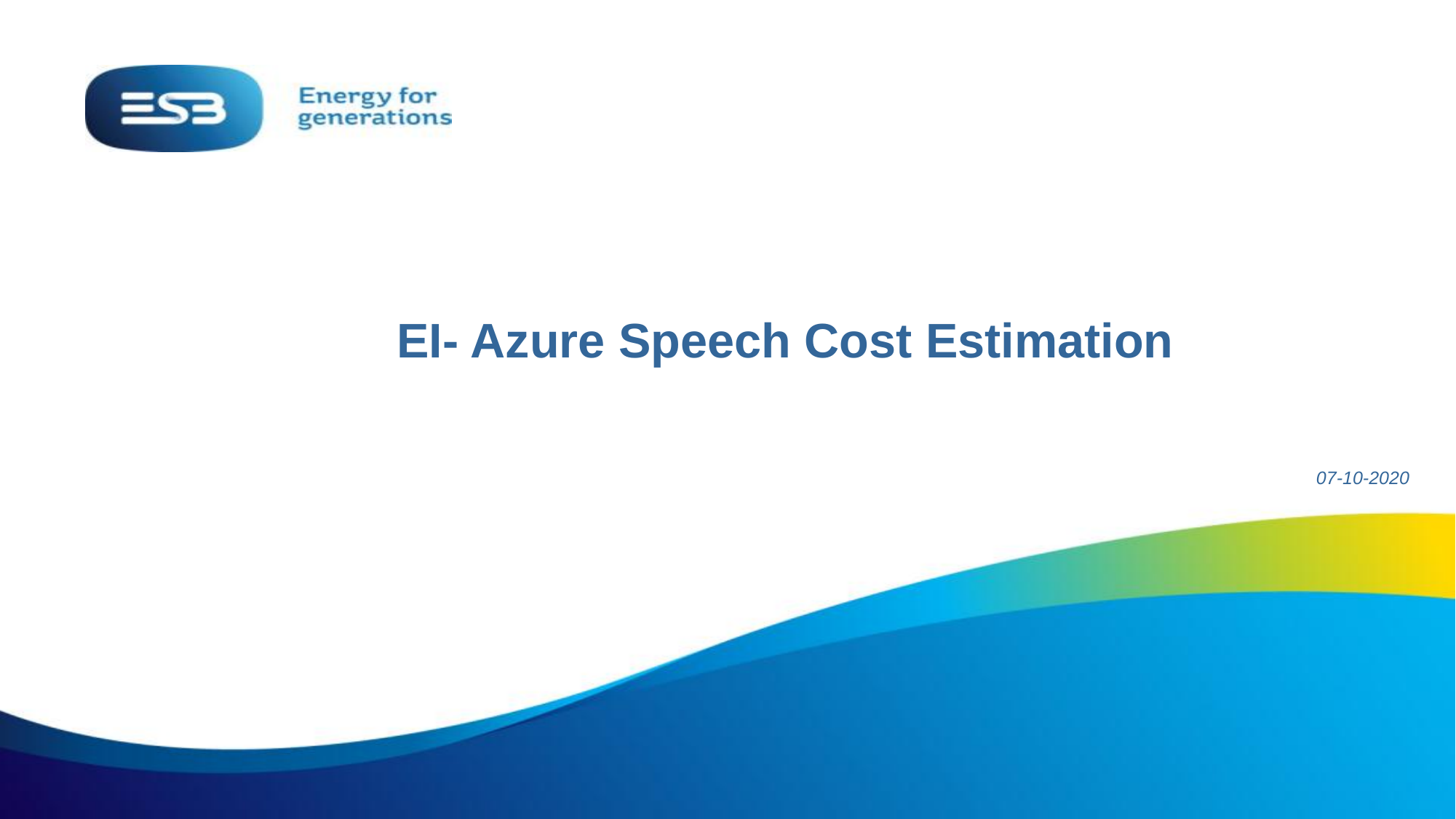

# EI- Azure Speech Cost Estimation
07-10-2020